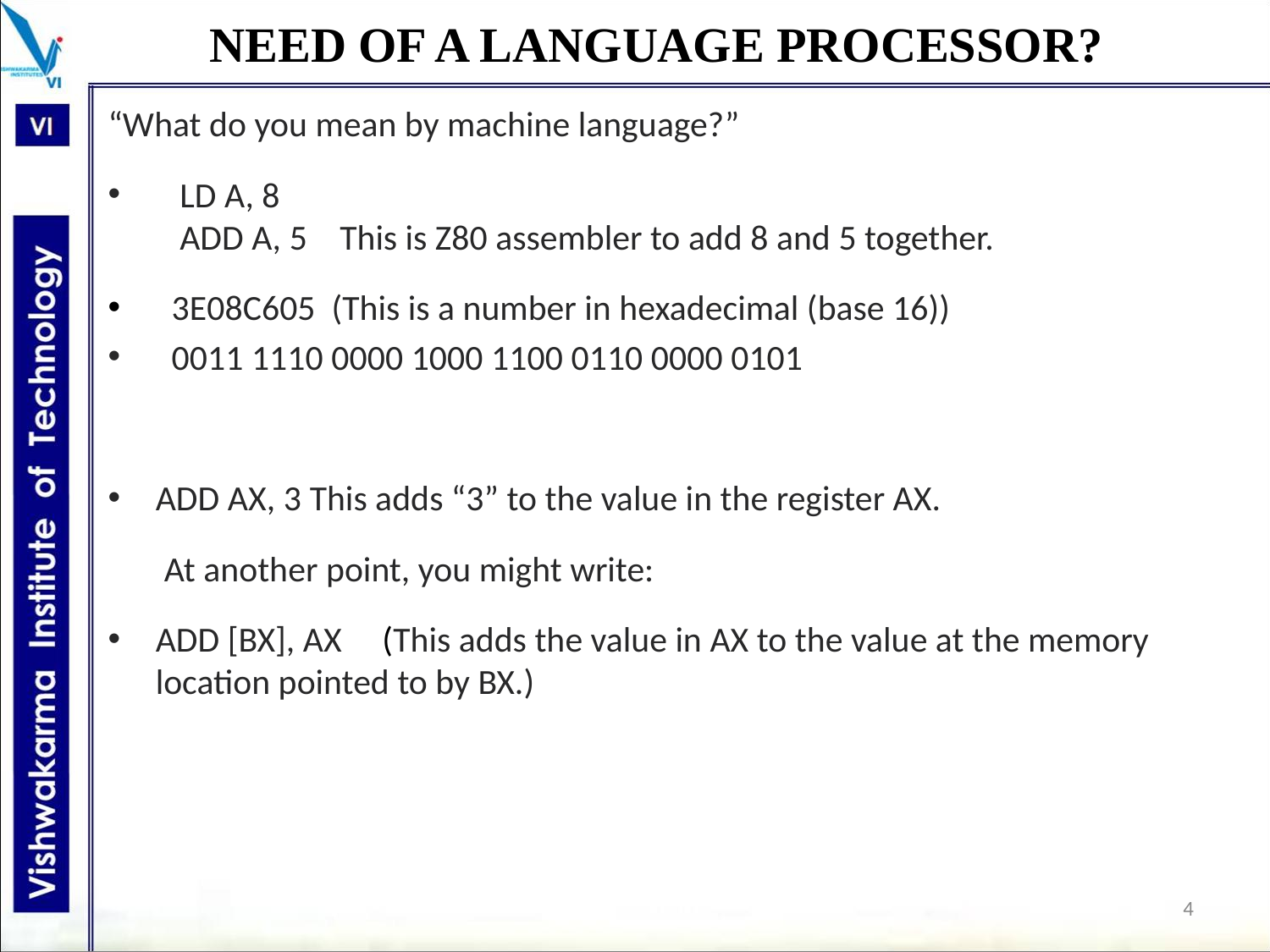

# NEED OF A LANGUAGE PROCESSOR?
“What do you mean by machine language?”
   LD A, 8
   ADD A, 5    This is Z80 assembler to add 8 and 5 together.
  3E08C605  (This is a number in hexadecimal (base 16))
  0011 1110 0000 1000 1100 0110 0000 0101

ADD AX, 3 This adds “3” to the value in the register AX.
       At another point, you might write:
ADD [BX], AX     (This adds the value in AX to the value at the memory location pointed to by BX.)

4